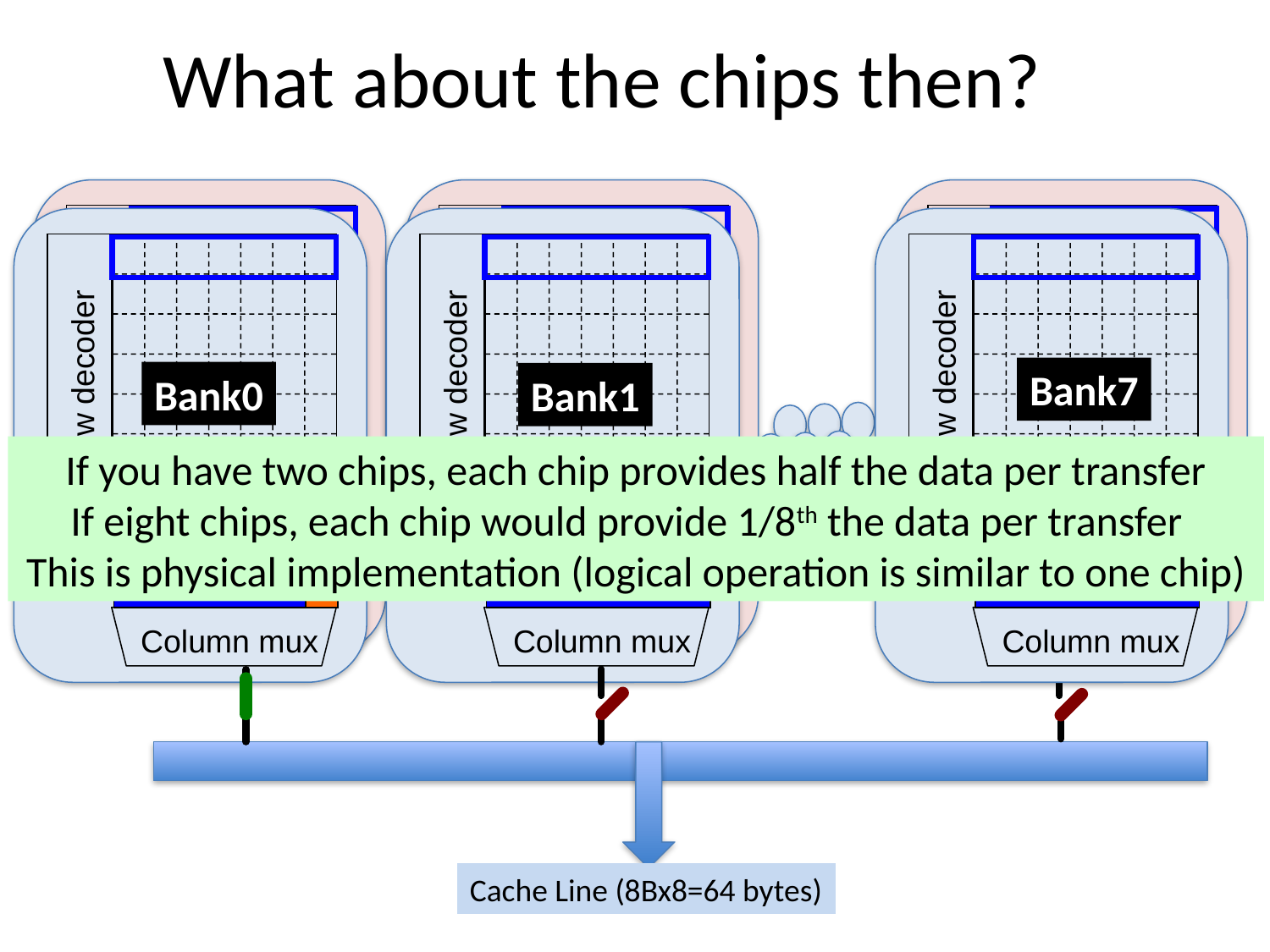

# What about the chips then?

Row decoder

Column mux

Row decoder

Column mux

Row decoder

Column mux

Row decoder

Column mux

Row decoder

Column mux

Row decoder

Column mux

Row decoder

Column mux
Bank7
Bank0
Bank1
Bank7
Bank0
Bank1
Bank7
Bank0
Bank1
Bank7
Bank0
Bank1

If you have two chips, each chip provides half the data per transfer
If eight chips, each chip would provide 1/8th the data per transfer
This is physical implementation (logical operation is similar to one chip)

Cache Line (8Bx8=64 bytes)